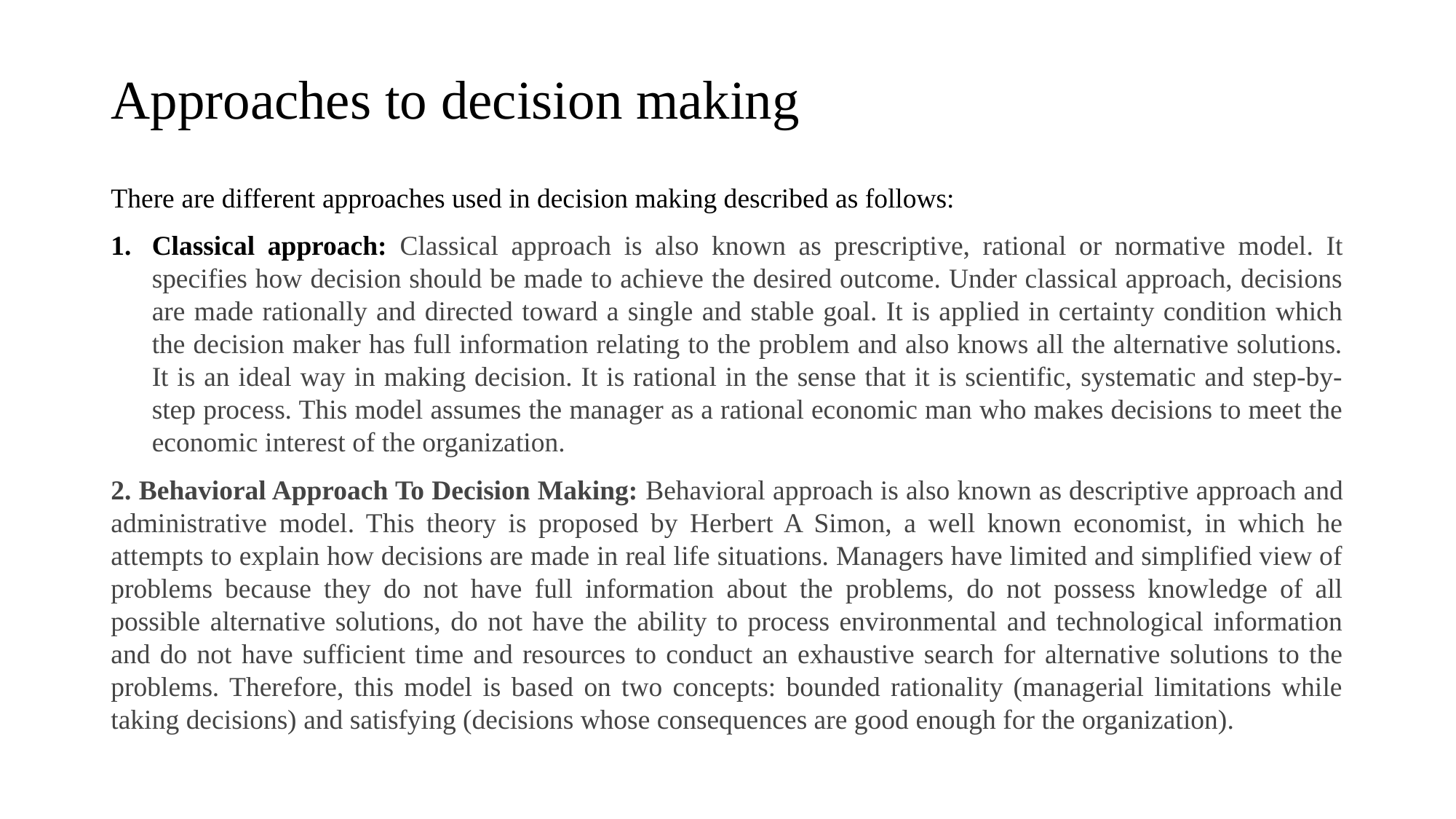

# Approaches to decision making
There are different approaches used in decision making described as follows:
Classical approach: Classical approach is also known as prescriptive, rational or normative model. It specifies how decision should be made to achieve the desired outcome. Under classical approach, decisions are made rationally and directed toward a single and stable goal. It is applied in certainty condition which the decision maker has full information relating to the problem and also knows all the alternative solutions. It is an ideal way in making decision. It is rational in the sense that it is scientific, systematic and step-by-step process. This model assumes the manager as a rational economic man who makes decisions to meet the economic interest of the organization.
2. Behavioral Approach To Decision Making: Behavioral approach is also known as descriptive approach and administrative model. This theory is proposed by Herbert A Simon, a well known economist, in which he attempts to explain how decisions are made in real life situations. Managers have limited and simplified view of problems because they do not have full information about the problems, do not possess knowledge of all possible alternative solutions, do not have the ability to process environmental and technological information and do not have sufficient time and resources to conduct an exhaustive search for alternative solutions to the problems. Therefore, this model is based on two concepts: bounded rationality (managerial limitations while taking decisions) and satisfying (decisions whose consequences are good enough for the organization).